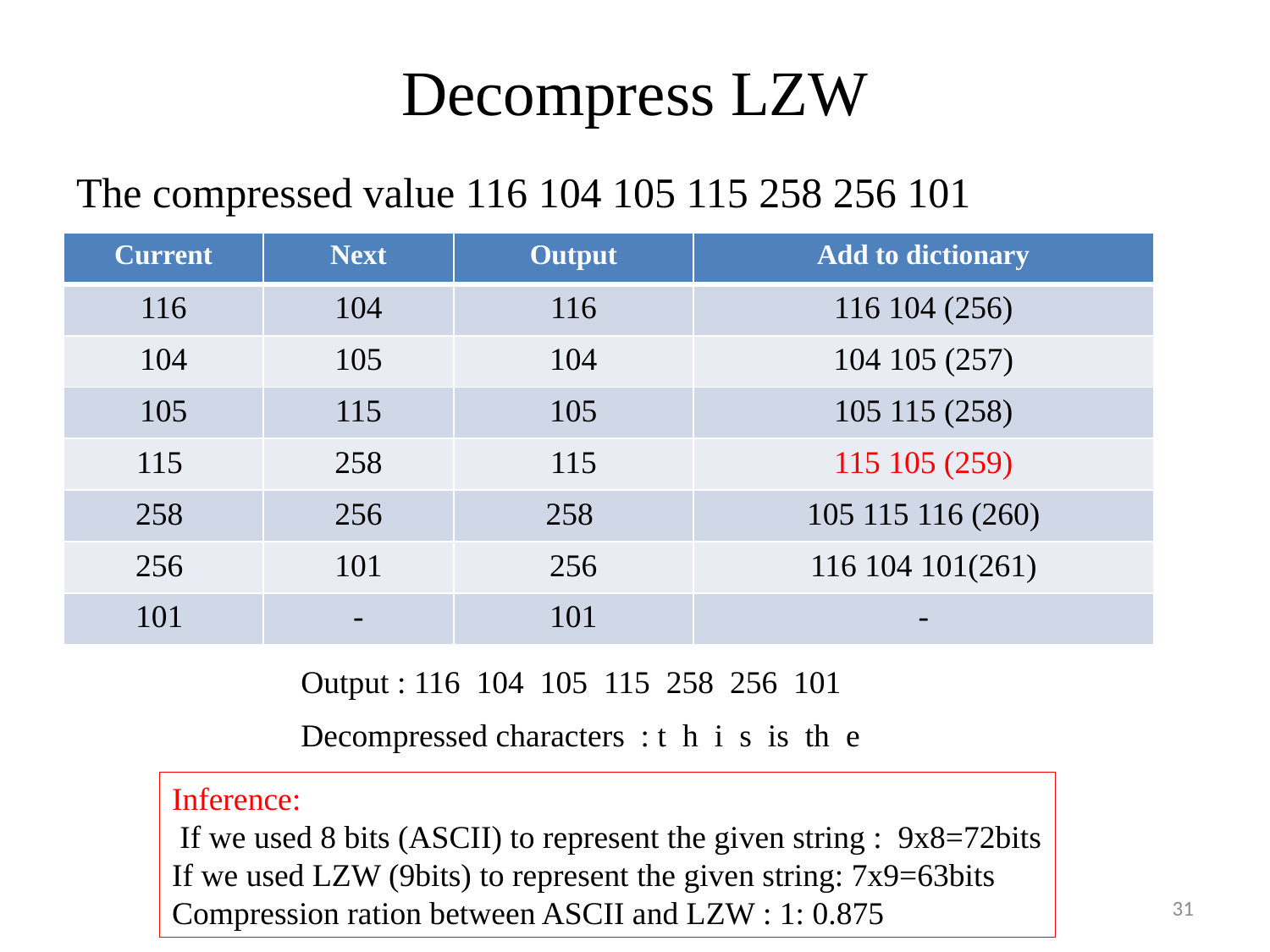

# Decompress LZW
The compressed value 116 104 105 115 258 256 101
| Current | Next | Output | Add to dictionary |
| --- | --- | --- | --- |
| 116 | 104 | 116 | 116 104 (256) |
| 104 | 105 | 104 | 104 105 (257) |
| 105 | 115 | 105 | 105 115 (258) |
| 115 | 258 | 115 | 115 105 (259) |
| 258 | 256 | 258 | 105 115 116 (260) |
| 256 | 101 | 256 | 116 104 101(261) |
| 101 | - | 101 | - |
Output : 116  104  105  115  258  256  101
Decompressed characters  : t  h  i  s  is  th  e
Inference:
 If we used 8 bits (ASCII) to represent the given string :  9x8=72bits
If we used LZW (9bits) to represent the given string: 7x9=63bits
Compression ration between ASCII and LZW : 1: 0.875
31